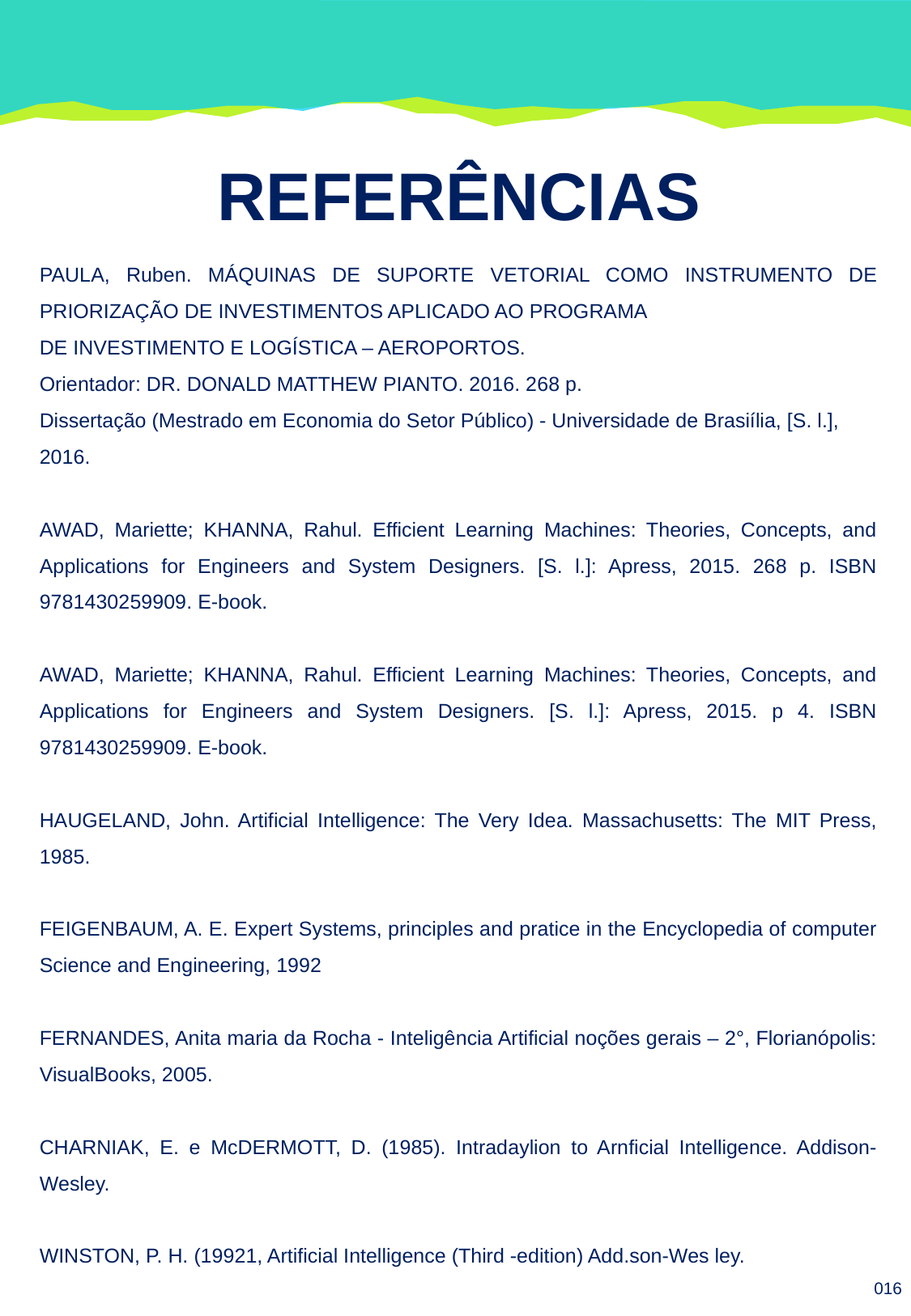

REFERÊNCIAS

PAULA, Ruben. MÁQUINAS DE SUPORTE VETORIAL COMO INSTRUMENTO DE PRIORIZAÇÃO DE INVESTIMENTOS APLICADO AO PROGRAMA
DE INVESTIMENTO E LOGÍSTICA – AEROPORTOS.
Orientador: DR. DONALD MATTHEW PIANTO. 2016. 268 p.
Dissertação (Mestrado em Economia do Setor Público) - Universidade de Brasiília, [S. l.],
2016.

AWAD, Mariette; KHANNA, Rahul. Efficient Learning Machines: Theories, Concepts, and Applications for Engineers and System Designers. [S. l.]: Apress, 2015. 268 p. ISBN 9781430259909. E-book.

AWAD, Mariette; KHANNA, Rahul. Efficient Learning Machines: Theories, Concepts, and Applications for Engineers and System Designers. [S. l.]: Apress, 2015. p 4. ISBN 9781430259909. E-book.

HAUGELAND, John. Artificial Intelligence: The Very Idea. Massachusetts: The MIT Press, 1985.

FEIGENBAUM, A. E. Expert Systems, principles and pratice in the Encyclopedia of computer Science and Engineering, 1992

FERNANDES, Anita maria da Rocha - Inteligência Artificial noções gerais – 2°, Florianópolis: VisualBooks, 2005.

CHARNIAK, E. e McDERMOTT, D. (1985). Intradaylion to Arnficial Intelligence. Addison-Wesley.

WINSTON, P. H. (19921, Artificial Intelligence (Third -edition) Add.son-Wes ley.

016